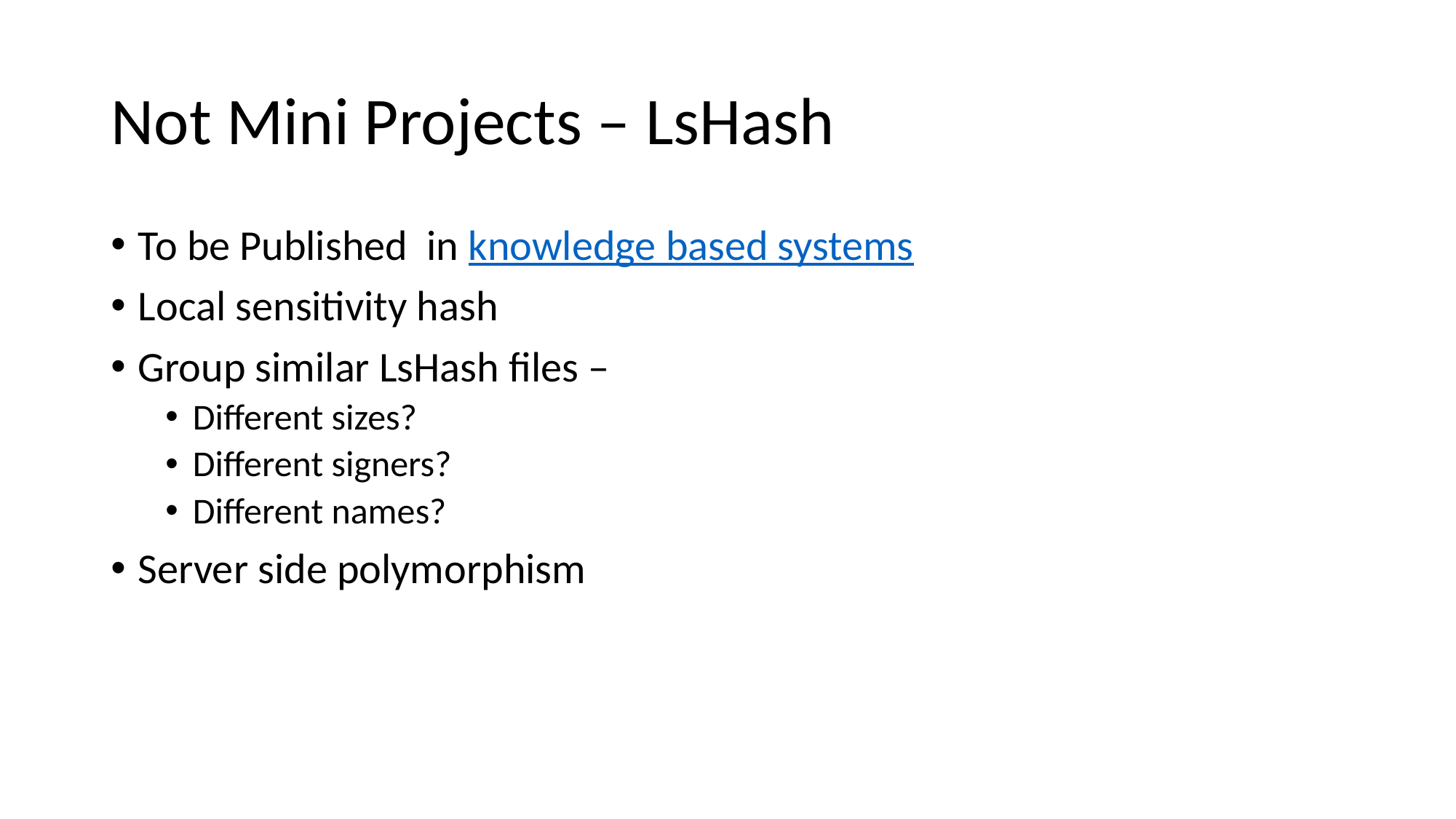

# Not Mini Projects – LsHash
To be Published  in knowledge based systems
Local sensitivity hash
Group similar LsHash files –
Different sizes?
Different signers?
Different names?
Server side polymorphism